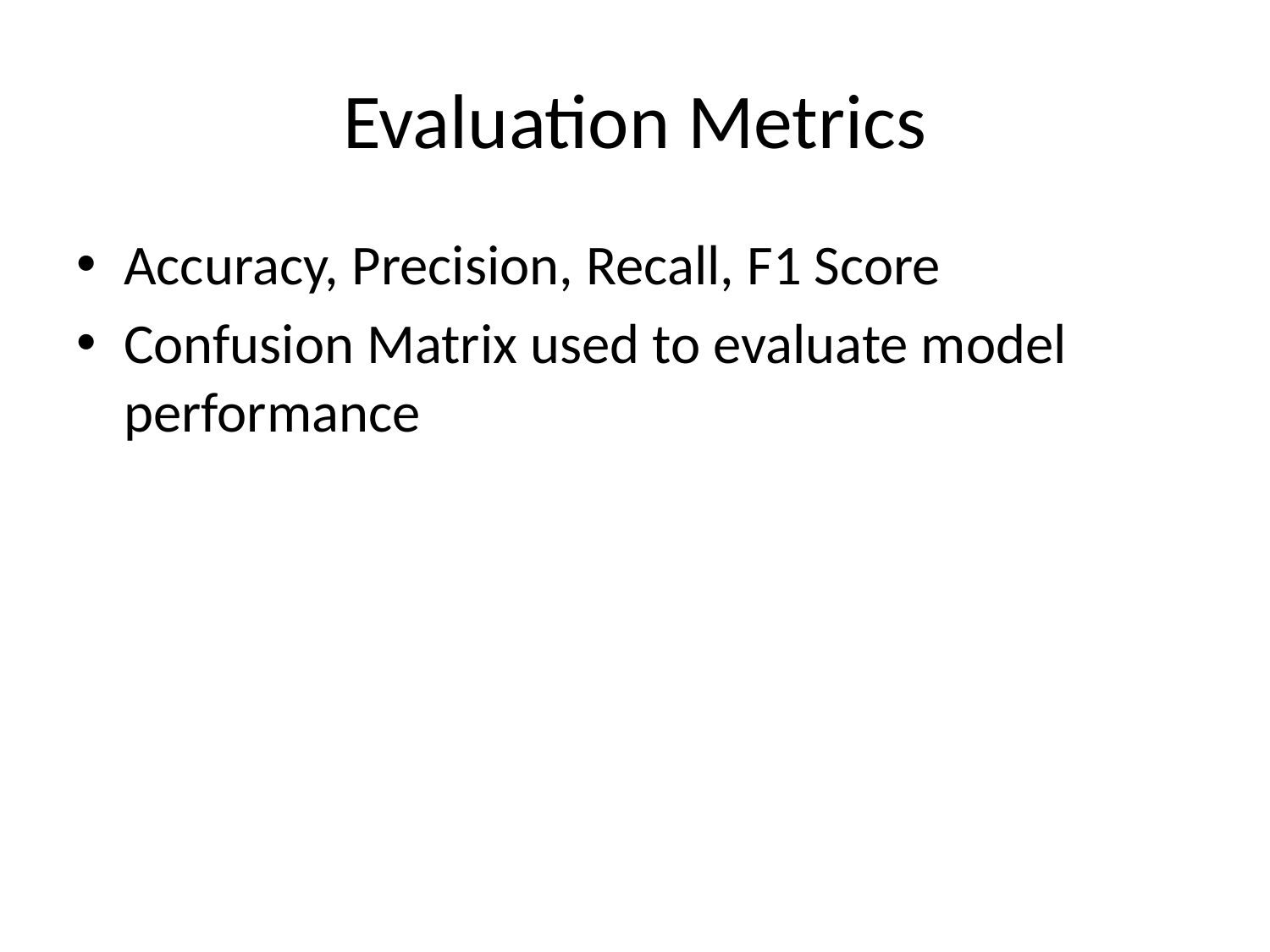

# Evaluation Metrics
Accuracy, Precision, Recall, F1 Score
Confusion Matrix used to evaluate model performance